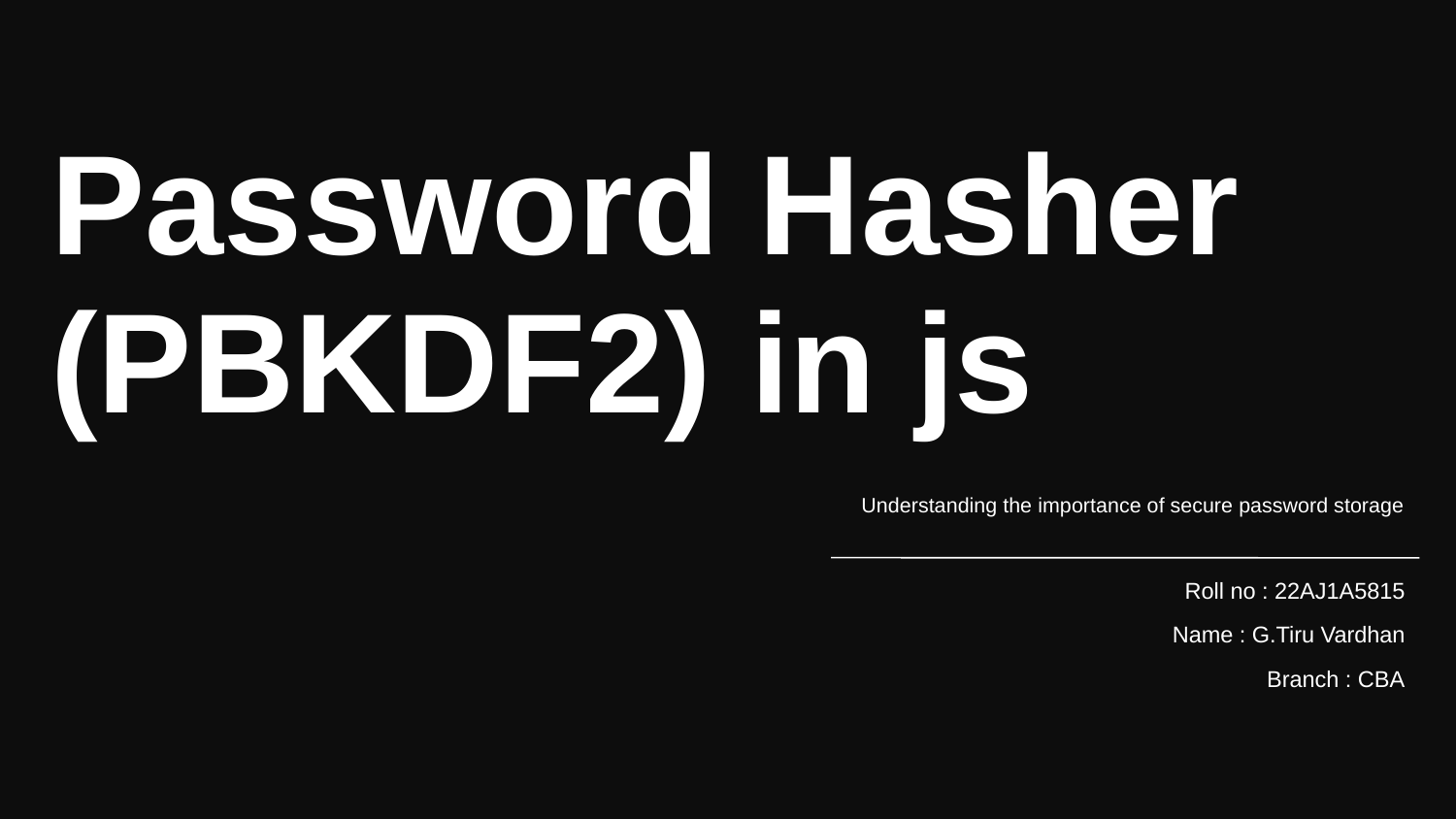

# Password Hasher (PBKDF2) in js
Understanding the importance of secure password storage

Roll no : 22AJ1A5815
Name : G.Tiru Vardhan
Branch : CBA